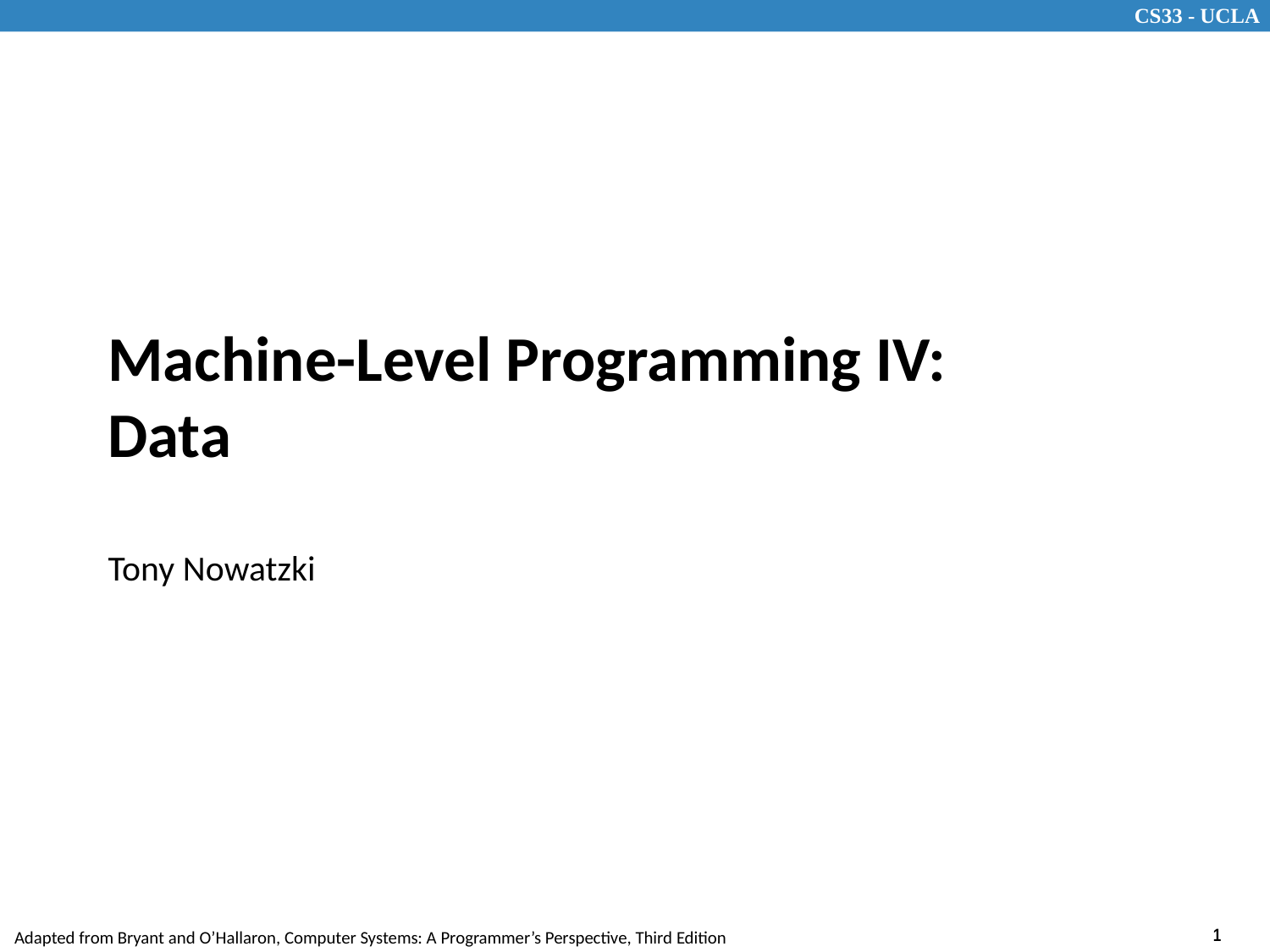

# Machine-Level Programming IV: Data
Tony Nowatzki